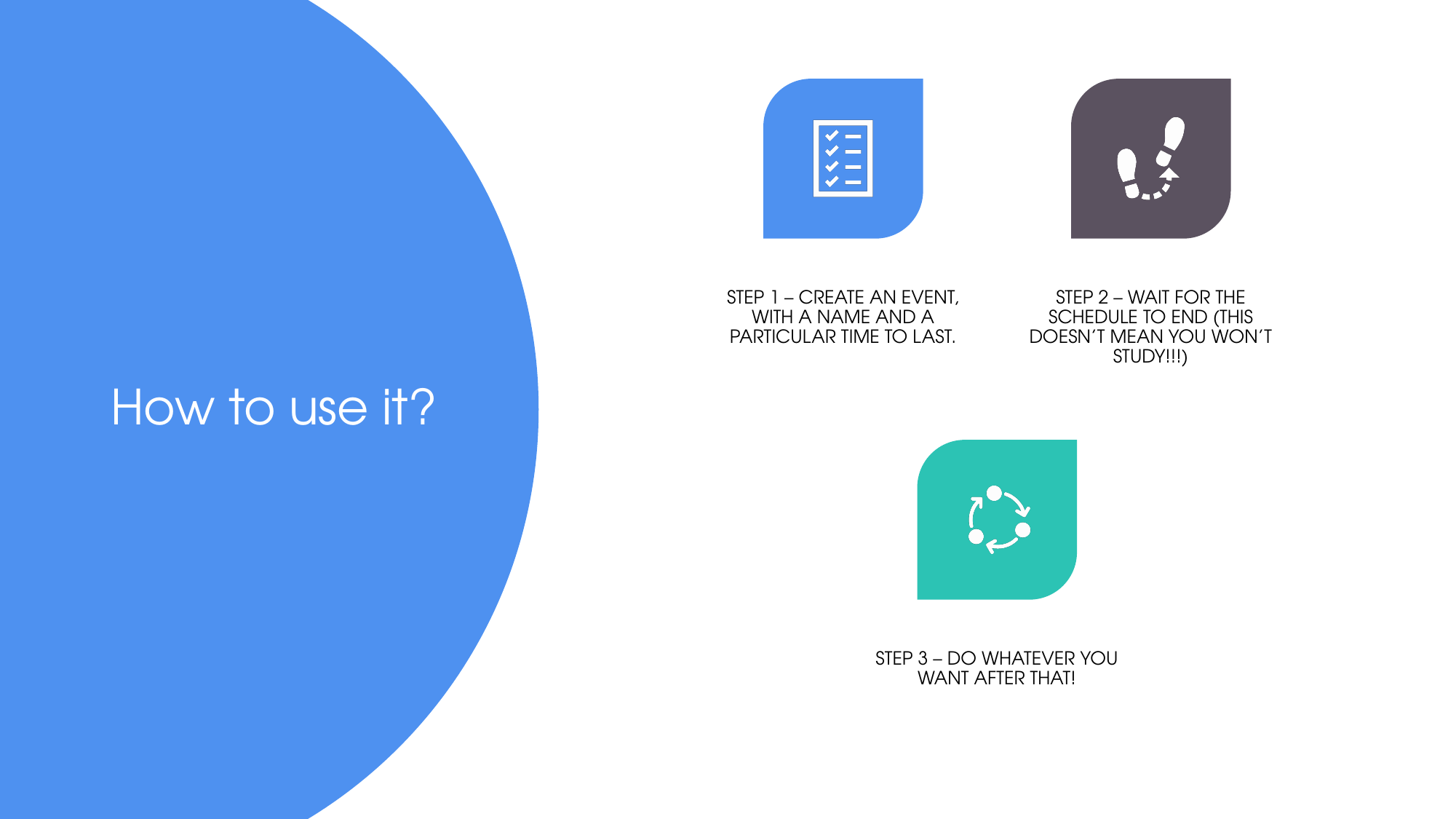

Step 1 – Create an event, with a name and a particular time to last.
Step 2 – Wait for the schedule to end (This doesn’t mean you won’t study!!!)
Step 3 – Do whatever you want after that!
# How to use it?